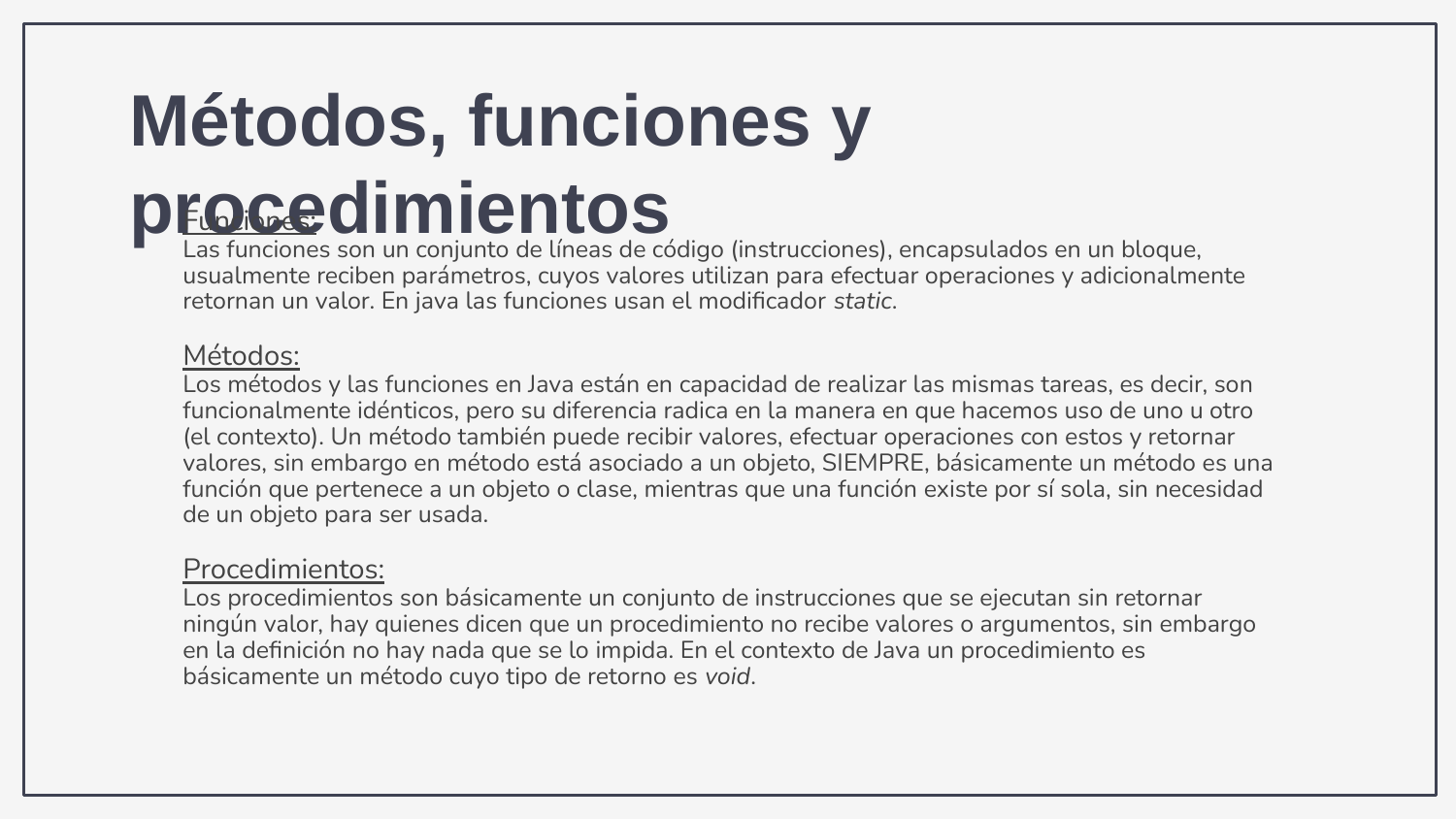

# Métodos, funciones y procedimientos
Funciones:
Las funciones son un conjunto de líneas de código (instrucciones), encapsulados en un bloque, usualmente reciben parámetros, cuyos valores utilizan para efectuar operaciones y adicionalmente retornan un valor. En java las funciones usan el modificador static.

Métodos:
Los métodos y las funciones en Java están en capacidad de realizar las mismas tareas, es decir, son funcionalmente idénticos, pero su diferencia radica en la manera en que hacemos uso de uno u otro (el contexto). Un método también puede recibir valores, efectuar operaciones con estos y retornar valores, sin embargo en método está asociado a un objeto, SIEMPRE, básicamente un método es una función que pertenece a un objeto o clase, mientras que una función existe por sí sola, sin necesidad de un objeto para ser usada.

Procedimientos:
Los procedimientos son básicamente un conjunto de instrucciones que se ejecutan sin retornar ningún valor, hay quienes dicen que un procedimiento no recibe valores o argumentos, sin embargo en la definición no hay nada que se lo impida. En el contexto de Java un procedimiento es básicamente un método cuyo tipo de retorno es void.